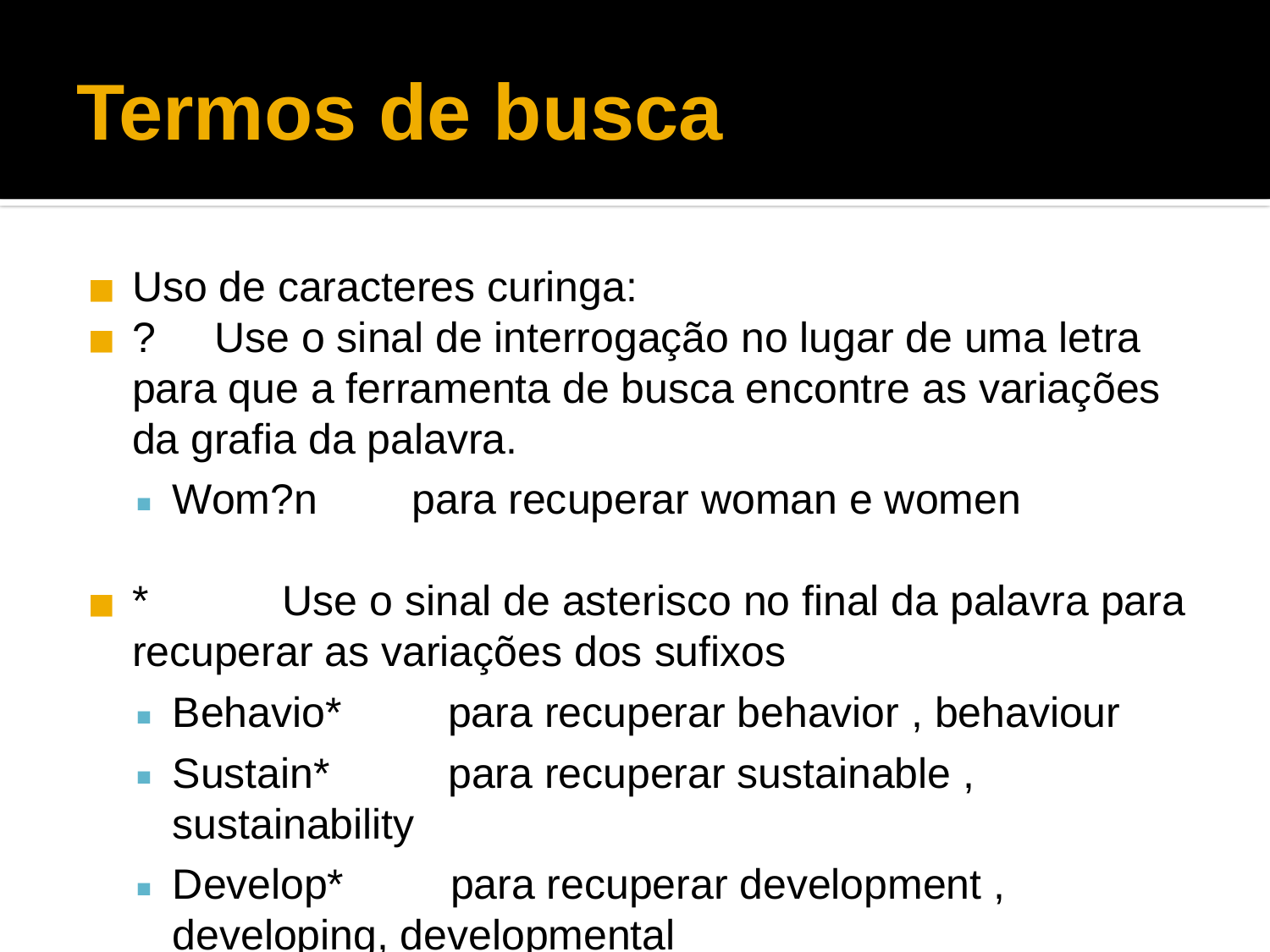

Termos de busca
Uso de caracteres curinga:
?     Use o sinal de interrogação no lugar de uma letra para que a ferramenta de busca encontre as variações da grafia da palavra.
Wom?n        para recuperar woman e women

*	  Use o sinal de asterisco no final da palavra para recuperar as variações dos sufixos
Behavio*         para recuperar behavior , behaviour
Sustain*          para recuperar sustainable , sustainability
Develop*         para recuperar development , developing, developmental